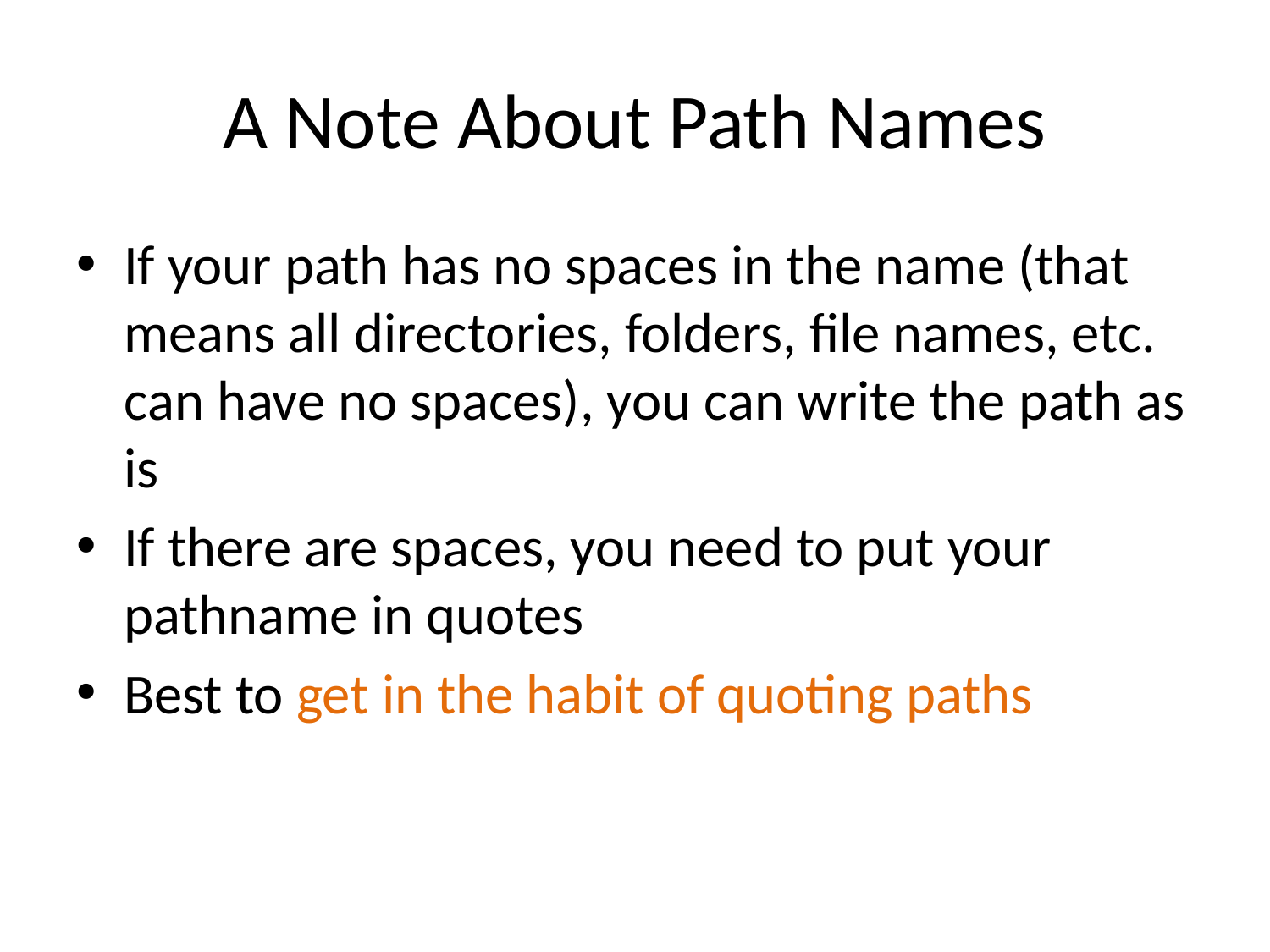

# A Note About Path Names
If your path has no spaces in the name (that means all directories, folders, file names, etc. can have no spaces), you can write the path as is
If there are spaces, you need to put your pathname in quotes
Best to get in the habit of quoting paths